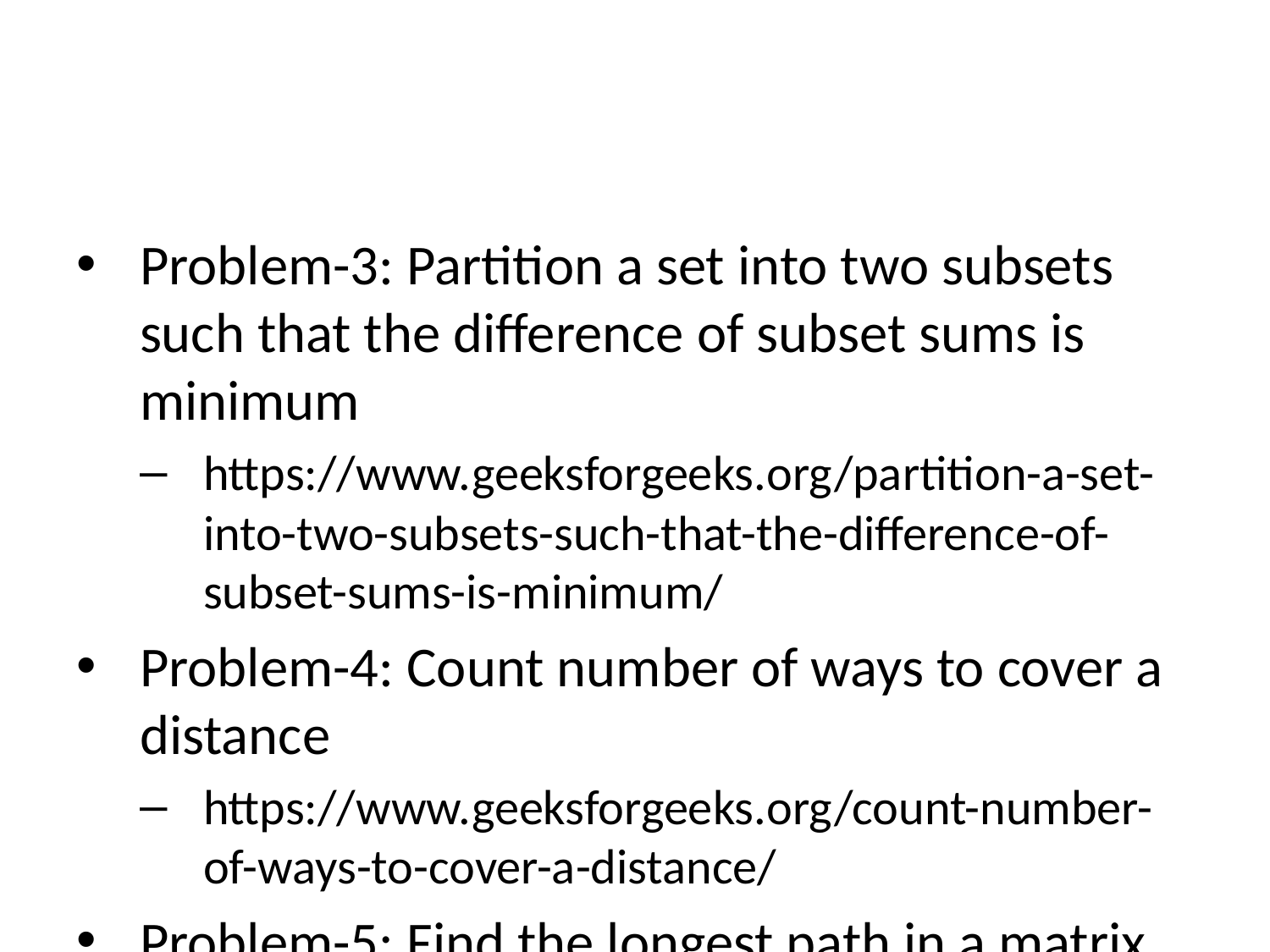

Problem-3: Partition a set into two subsets such that the difference of subset sums is minimum
https://www.geeksforgeeks.org/partition-a-set-into-two-subsets-such-that-the-difference-of-subset-sums-is-minimum/
Problem-4: Count number of ways to cover a distance
https://www.geeksforgeeks.org/count-number-of-ways-to-cover-a-distance/
Problem-5: Find the longest path in a matrix with given constraints
https://www.geeksforgeeks.org/find-the-longest-path-in-a-matrix-with-given-constraints/